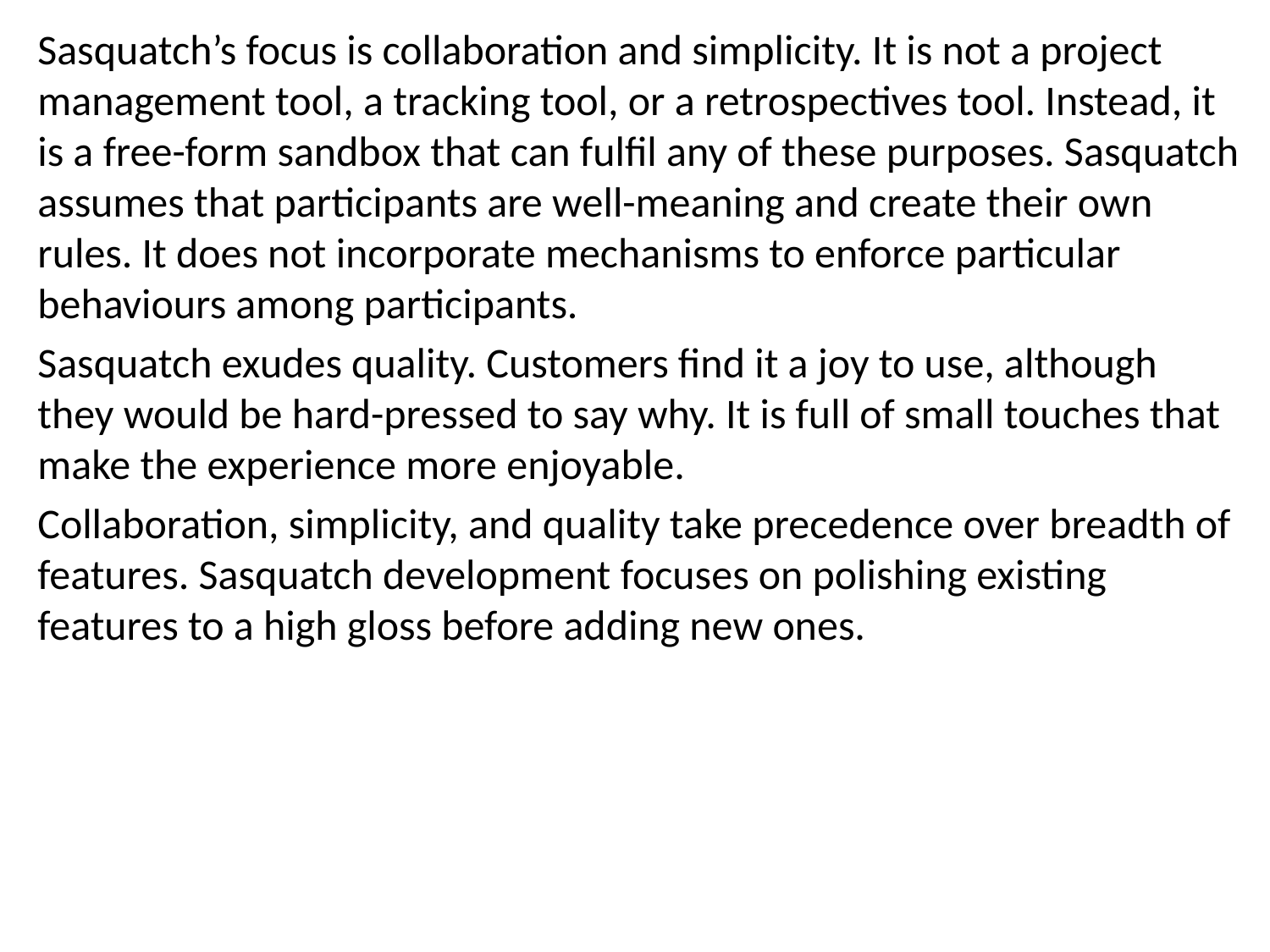

Sasquatch’s focus is collaboration and simplicity. It is not a project management tool, a tracking tool, or a retrospectives tool. Instead, it is a free-form sandbox that can fulfil any of these purposes. Sasquatch assumes that participants are well-meaning and create their own rules. It does not incorporate mechanisms to enforce particular behaviours among participants.
Sasquatch exudes quality. Customers find it a joy to use, although they would be hard-pressed to say why. It is full of small touches that make the experience more enjoyable.
Collaboration, simplicity, and quality take precedence over breadth of features. Sasquatch development focuses on polishing existing features to a high gloss before adding new ones.